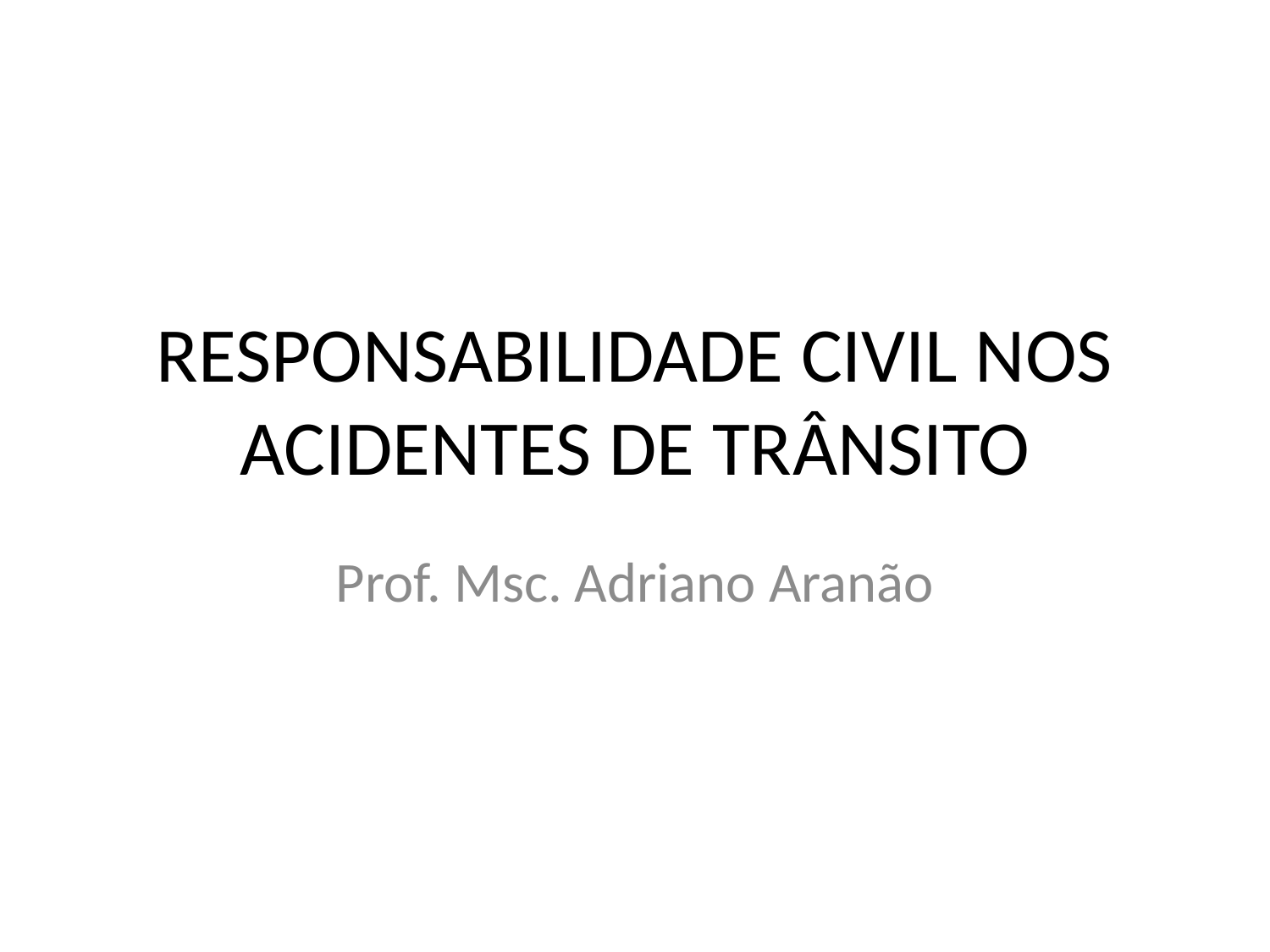

# RESPONSABILIDADE CIVIL NOS ACIDENTES DE TRÂNSITO
Prof. Msc. Adriano Aranão